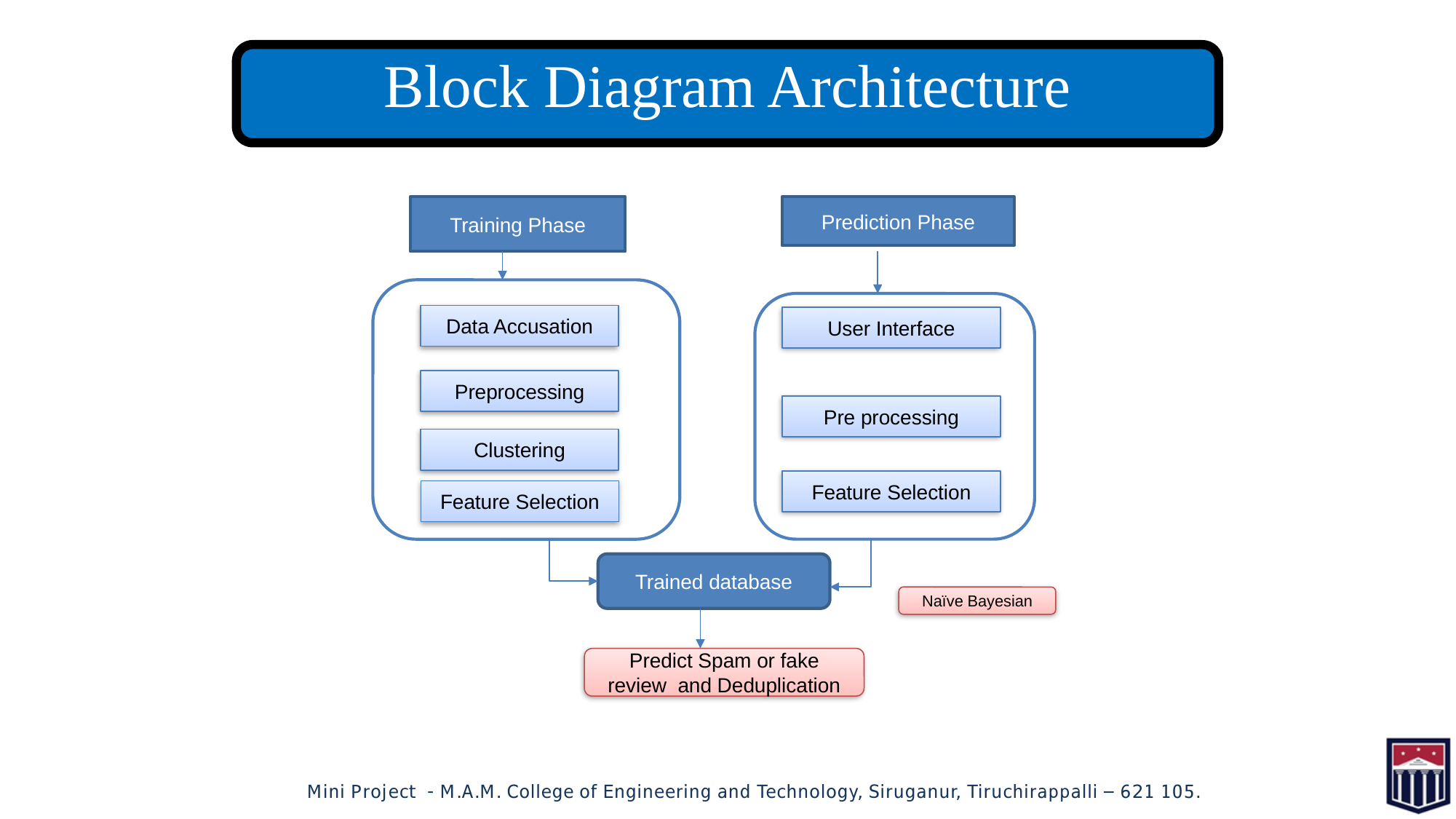

Block Diagram Architecture

Training Phase
Prediction Phase

Data Accusation
User Interface
Preprocessing
Pre processing
Clustering
Feature Selection
Feature Selection
Trained database
Naïve Bayesian
Predict Spam or fake review  and Deduplication
Mini Project  - M.A.M. College of Engineering and Technology, Siruganur, Tiruchirappalli – 621 105.